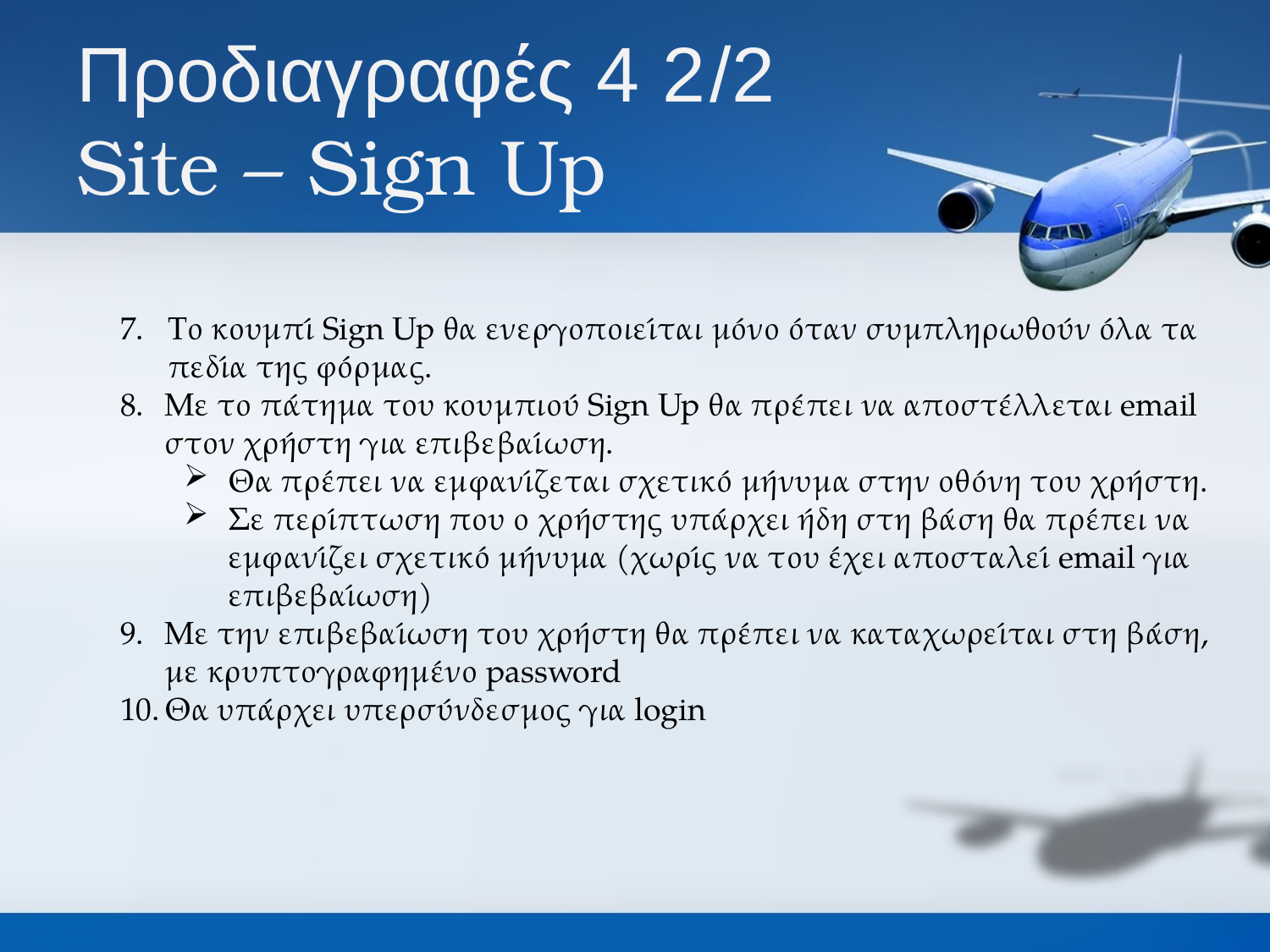

# Προδιαγραφές 4 2/2 Site – Sign Up
Το κουμπί Sign Up θα ενεργοποιείται μόνο όταν συμπληρωθούν όλα τα πεδία της φόρμας.
Με το πάτημα του κουμπιού Sign Up θα πρέπει να αποστέλλεται email στον χρήστη για επιβεβαίωση.
Θα πρέπει να εμφανίζεται σχετικό μήνυμα στην οθόνη του χρήστη.
Σε περίπτωση που ο χρήστης υπάρχει ήδη στη βάση θα πρέπει να εμφανίζει σχετικό μήνυμα (χωρίς να του έχει αποσταλεί email για επιβεβαίωση)
Με την επιβεβαίωση του χρήστη θα πρέπει να καταχωρείται στη βάση, με κρυπτογραφημένο password
Θα υπάρχει υπερσύνδεσμος για login